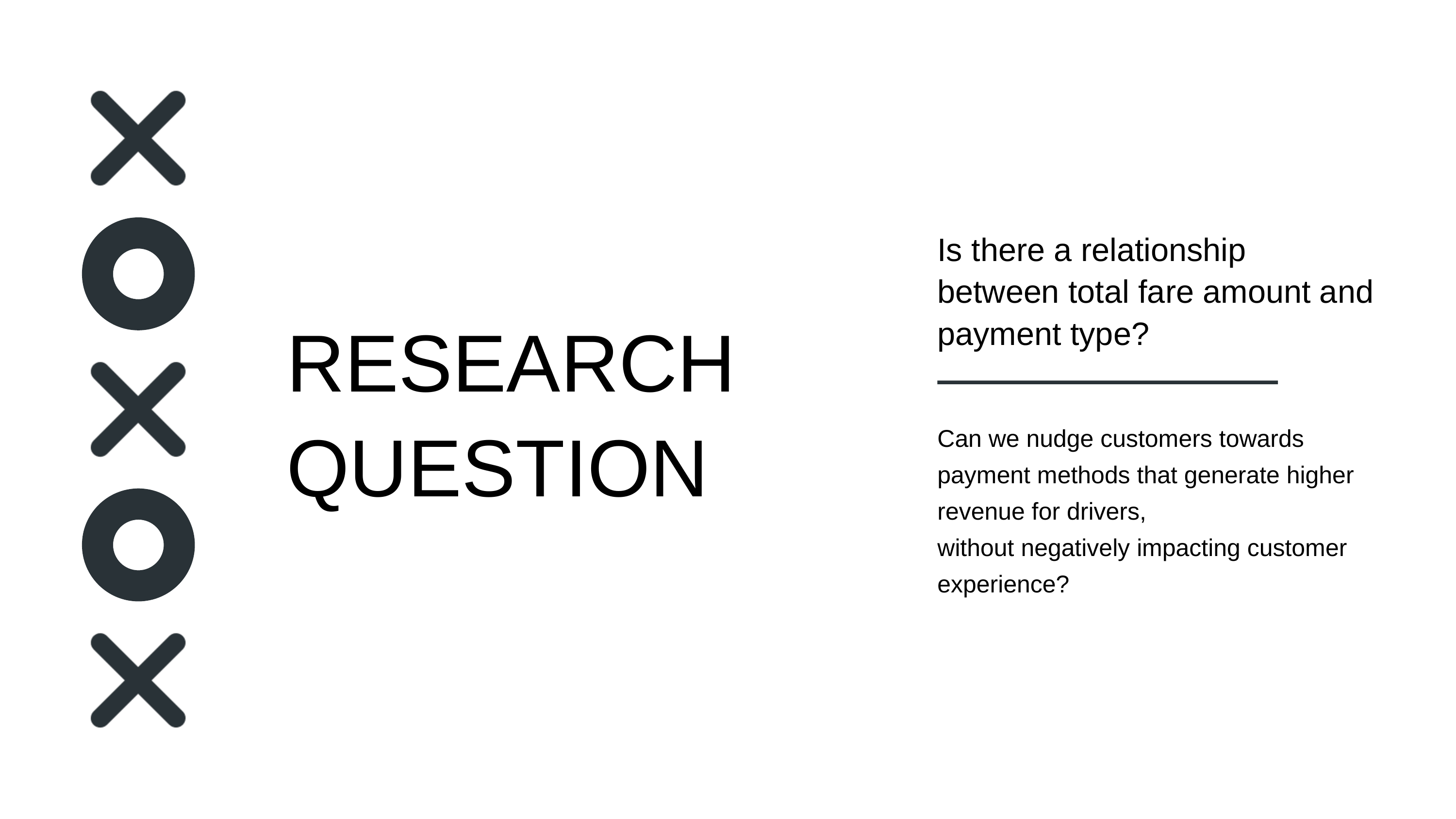

Is there a relationship between total fare amount and payment type?
RESEARCH QUESTION

Can we nudge customers towards payment methods that generate higher revenue for drivers,
without negatively impacting customer experience?